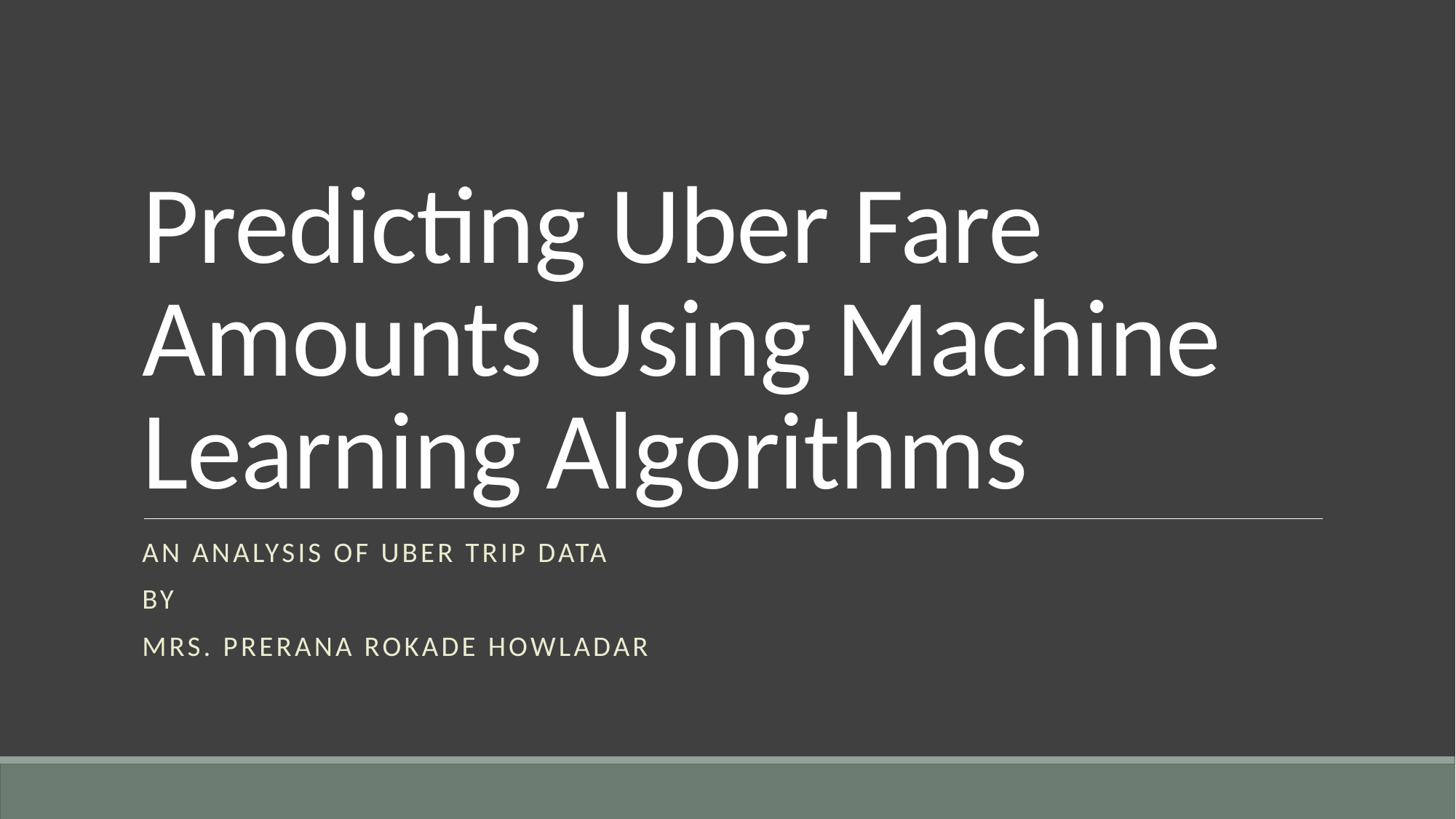

# Predicting Uber Fare Amounts Using Machine Learning Algorithms
An Analysis of Uber Trip Data
By
Mrs. Prerana Rokade Howladar